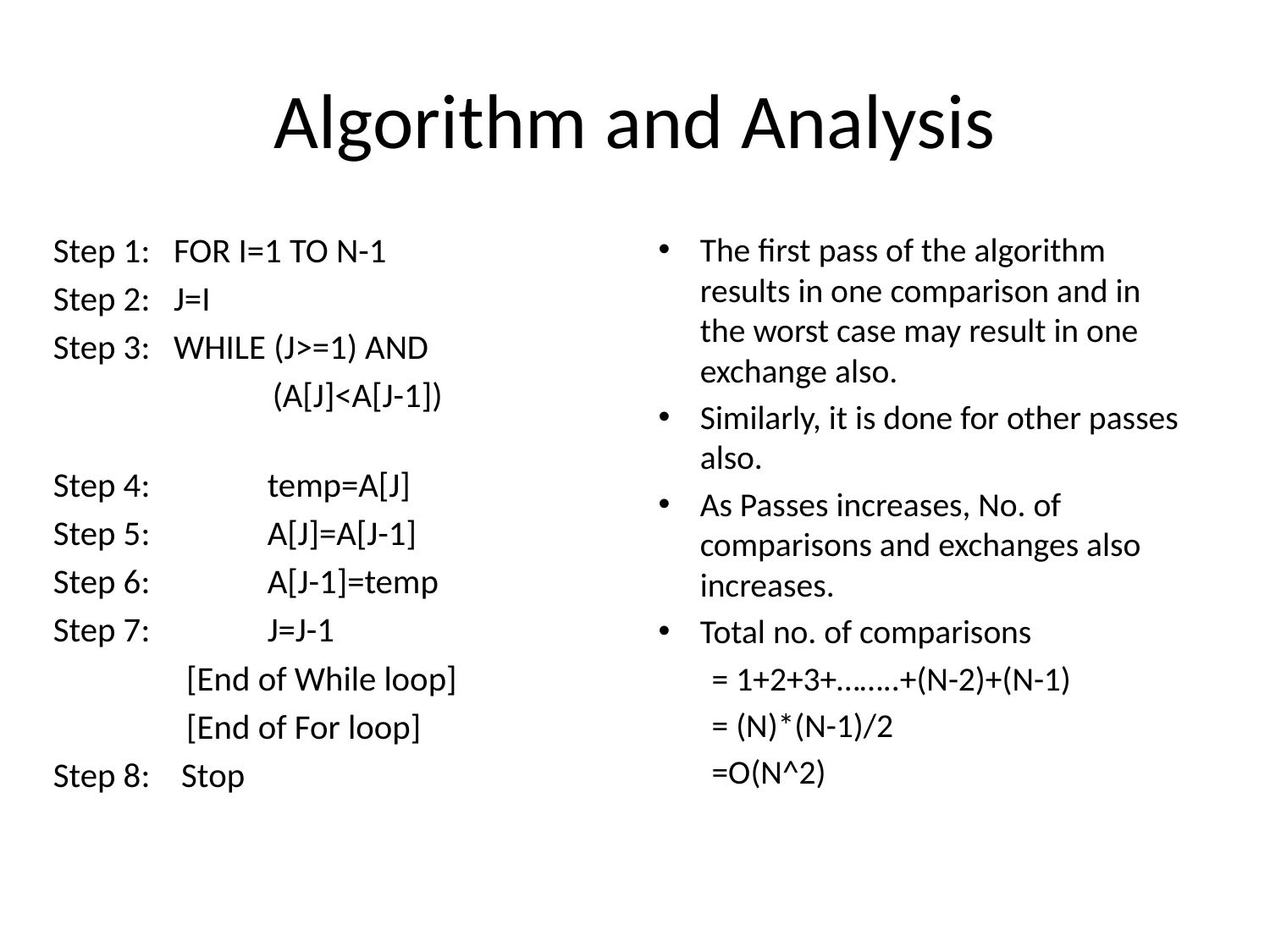

# Algorithm and Analysis
  Step 1:   FOR I=1 TO N-1
  Step 2:   J=I
  Step 3:   WHILE (J>=1) AND
                              (A[J]<A[J-1])
  Step 4:               temp=A[J]
  Step 5:               A[J]=A[J-1]
  Step 6:               A[J-1]=temp
  Step 7:               J=J-1
                   [End of While loop]
                   [End of For loop]
  Step 8:    Stop

The first pass of the algorithm results in one comparison and in the worst case may result in one exchange also.
Similarly, it is done for other passes also.
As Passes increases, No. of comparisons and exchanges also increases.
Total no. of comparisons
       = 1+2+3+……..+(N-2)+(N-1)
       = (N)*(N-1)/2
       =O(N^2)